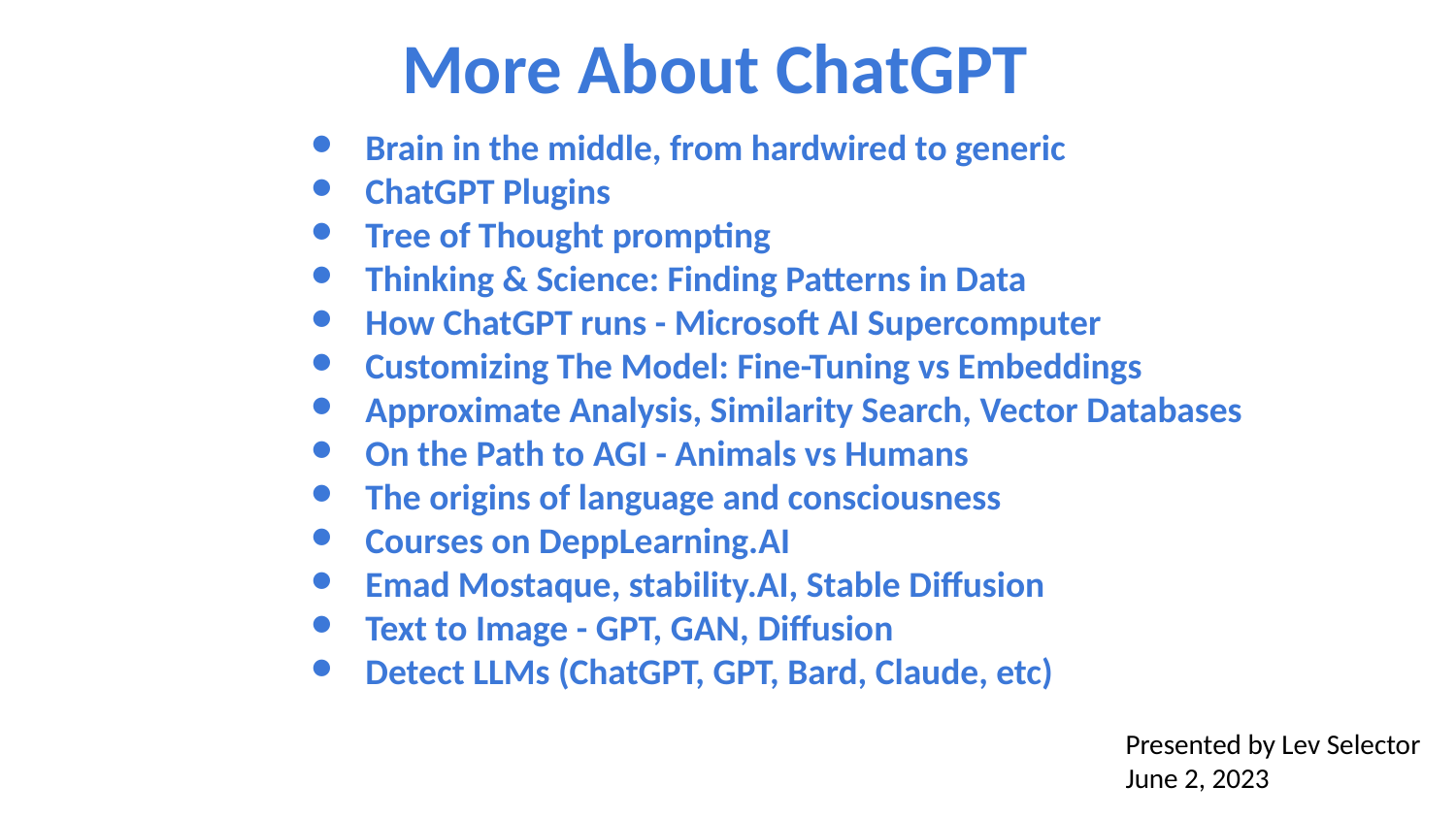

More About ChatGPT
Brain in the middle, from hardwired to generic
ChatGPT Plugins
Tree of Thought prompting
Thinking & Science: Finding Patterns in Data
How ChatGPT runs - Microsoft AI Supercomputer
Customizing The Model: Fine-Tuning vs Embeddings
Approximate Analysis, Similarity Search, Vector Databases
On the Path to AGI - Animals vs Humans
The origins of language and consciousness
Courses on DeppLearning.AI
Emad Mostaque, stability.AI, Stable Diffusion
Text to Image - GPT, GAN, Diffusion
Detect LLMs (ChatGPT, GPT, Bard, Claude, etc)
Presented by Lev Selector
June 2, 2023